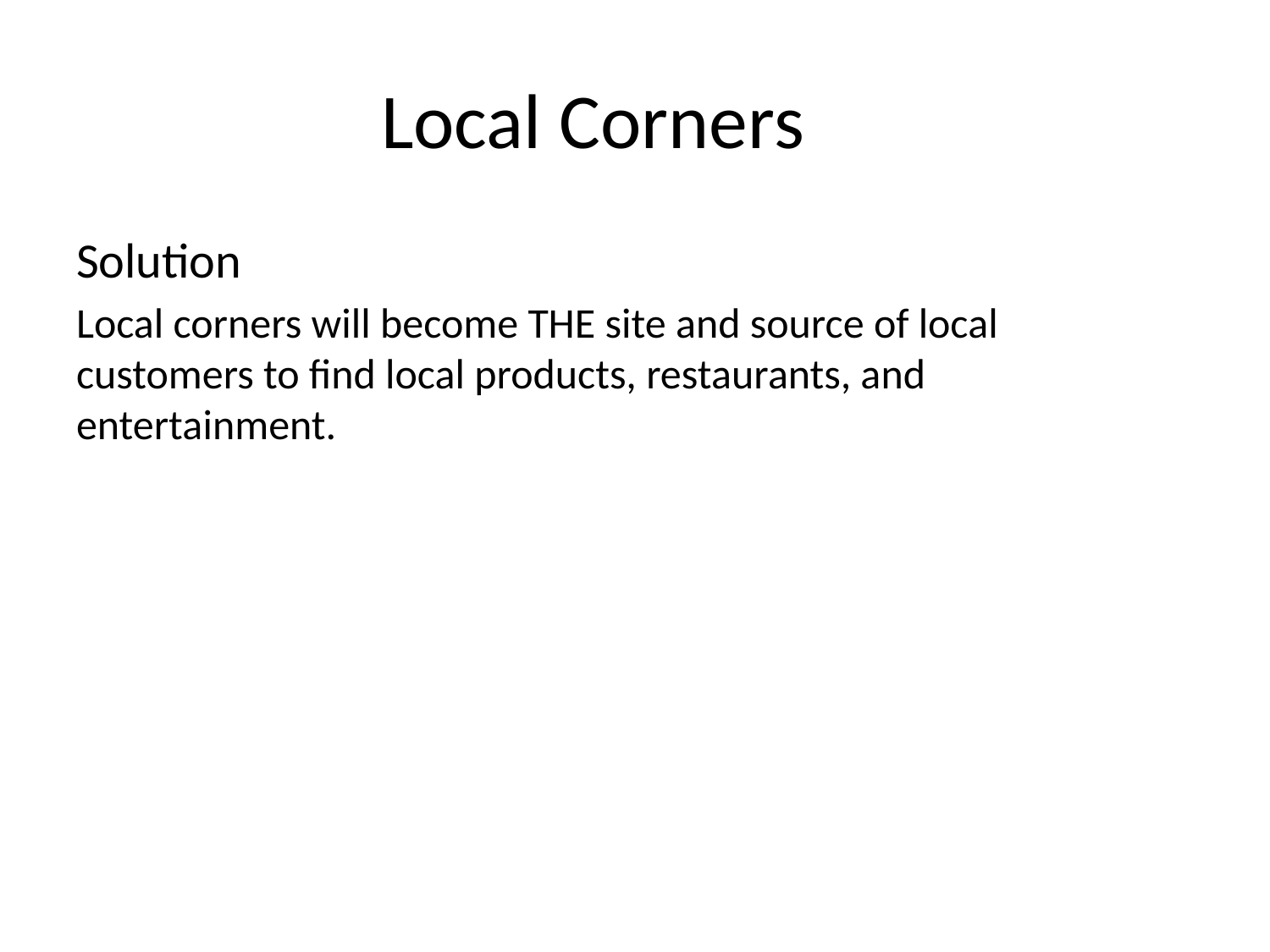

# Local Corners
Solution
Local corners will become THE site and source of local customers to find local products, restaurants, and entertainment.